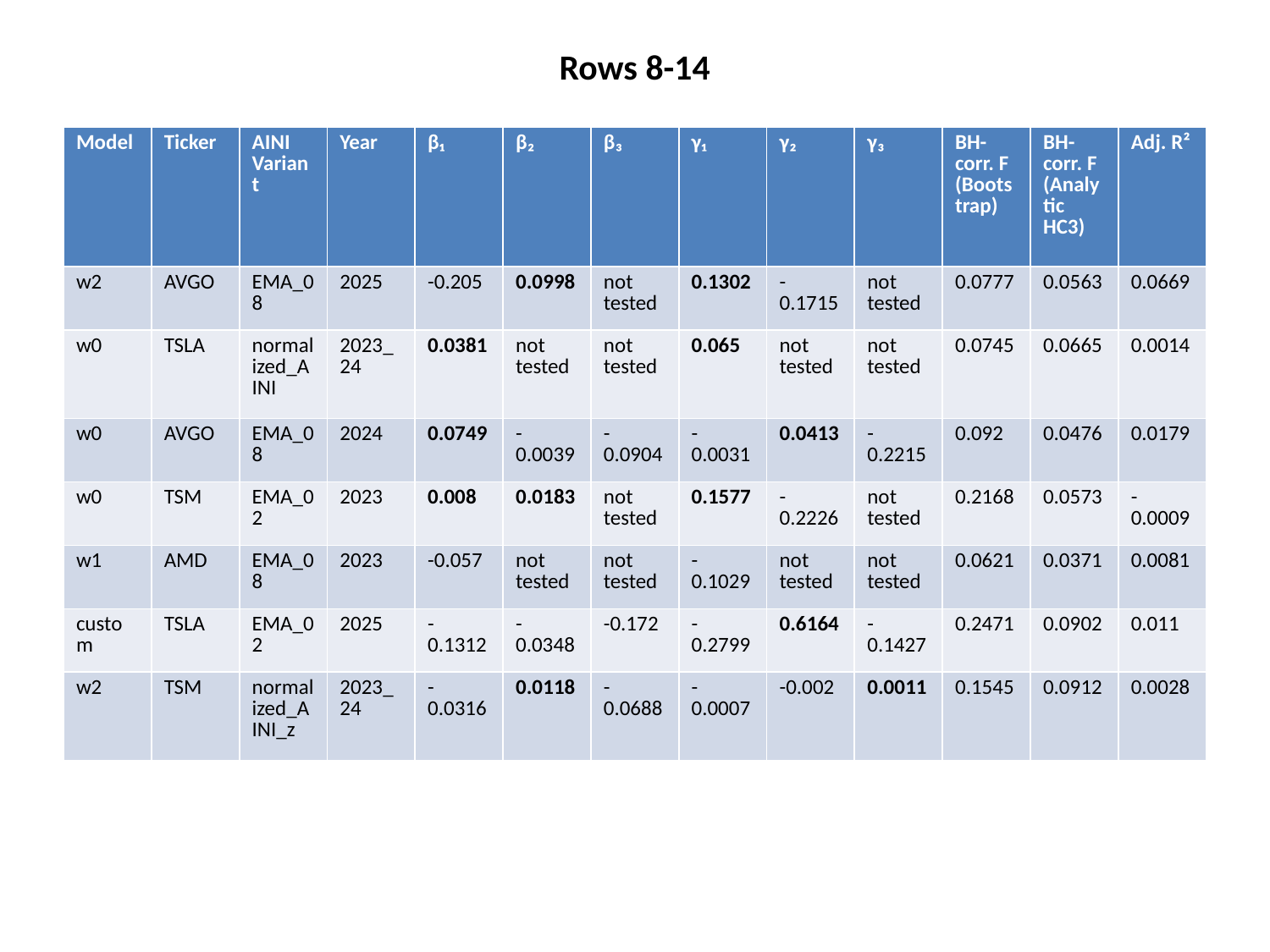

Rows 8-14
#
| Model | Ticker | AINI Variant | Year | β₁ | β₂ | β₃ | γ₁ | γ₂ | γ₃ | BH-corr. F (Bootstrap) | BH-corr. F (Analytic HC3) | Adj. R² |
| --- | --- | --- | --- | --- | --- | --- | --- | --- | --- | --- | --- | --- |
| w2 | AVGO | EMA\_08 | 2025 | -0.205 | 0.0998 | not tested | 0.1302 | -0.1715 | not tested | 0.0777 | 0.0563 | 0.0669 |
| w0 | TSLA | normalized\_AINI | 2023\_24 | 0.0381 | not tested | not tested | 0.065 | not tested | not tested | 0.0745 | 0.0665 | 0.0014 |
| w0 | AVGO | EMA\_08 | 2024 | 0.0749 | -0.0039 | -0.0904 | -0.0031 | 0.0413 | -0.2215 | 0.092 | 0.0476 | 0.0179 |
| w0 | TSM | EMA\_02 | 2023 | 0.008 | 0.0183 | not tested | 0.1577 | -0.2226 | not tested | 0.2168 | 0.0573 | -0.0009 |
| w1 | AMD | EMA\_08 | 2023 | -0.057 | not tested | not tested | -0.1029 | not tested | not tested | 0.0621 | 0.0371 | 0.0081 |
| custom | TSLA | EMA\_02 | 2025 | -0.1312 | -0.0348 | -0.172 | -0.2799 | 0.6164 | -0.1427 | 0.2471 | 0.0902 | 0.011 |
| w2 | TSM | normalized\_AINI\_z | 2023\_24 | -0.0316 | 0.0118 | -0.0688 | -0.0007 | -0.002 | 0.0011 | 0.1545 | 0.0912 | 0.0028 |